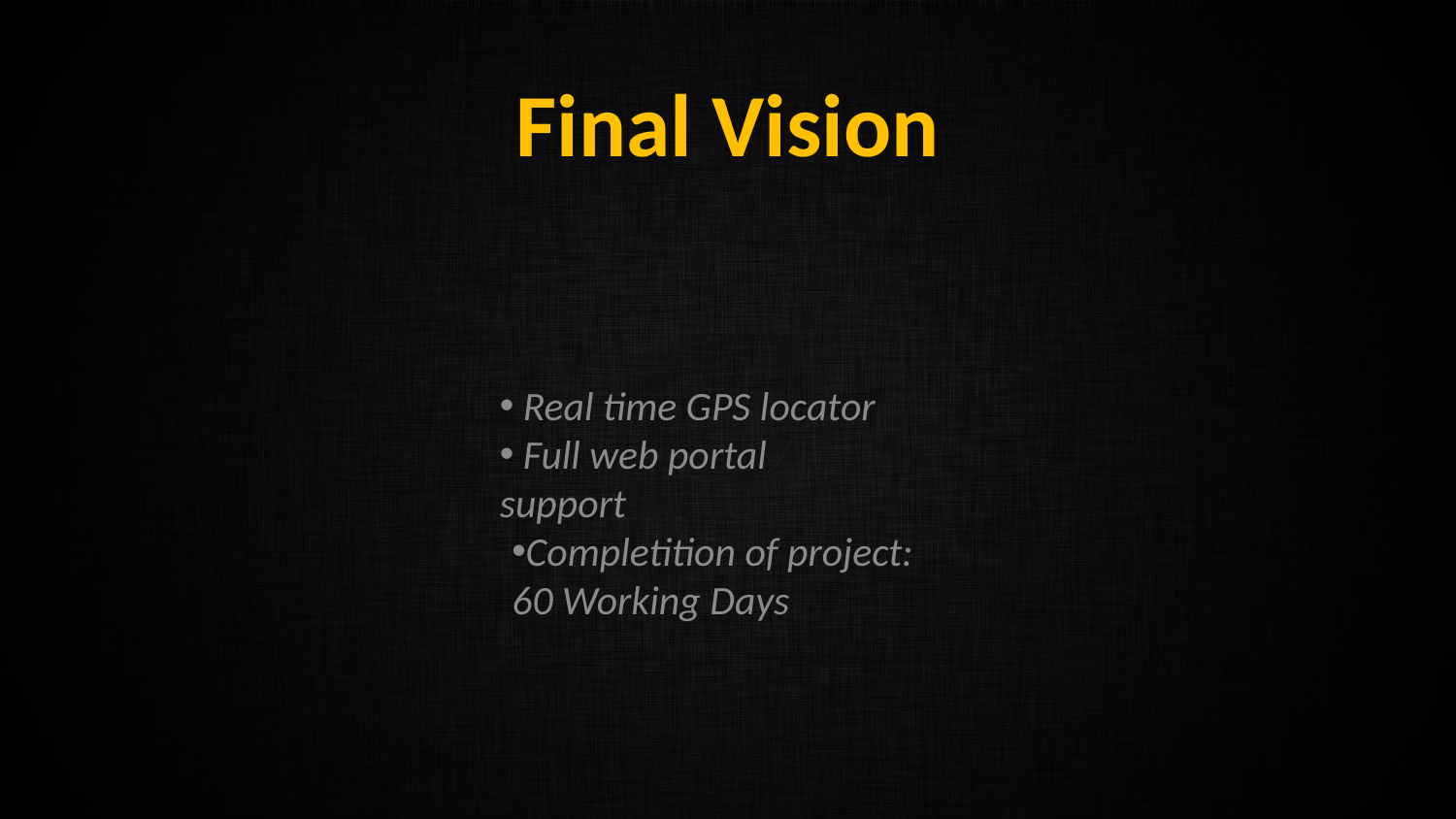

# Final Vision
 Real time GPS locator
 Full web portal support
Completition of project:  60 Working Days